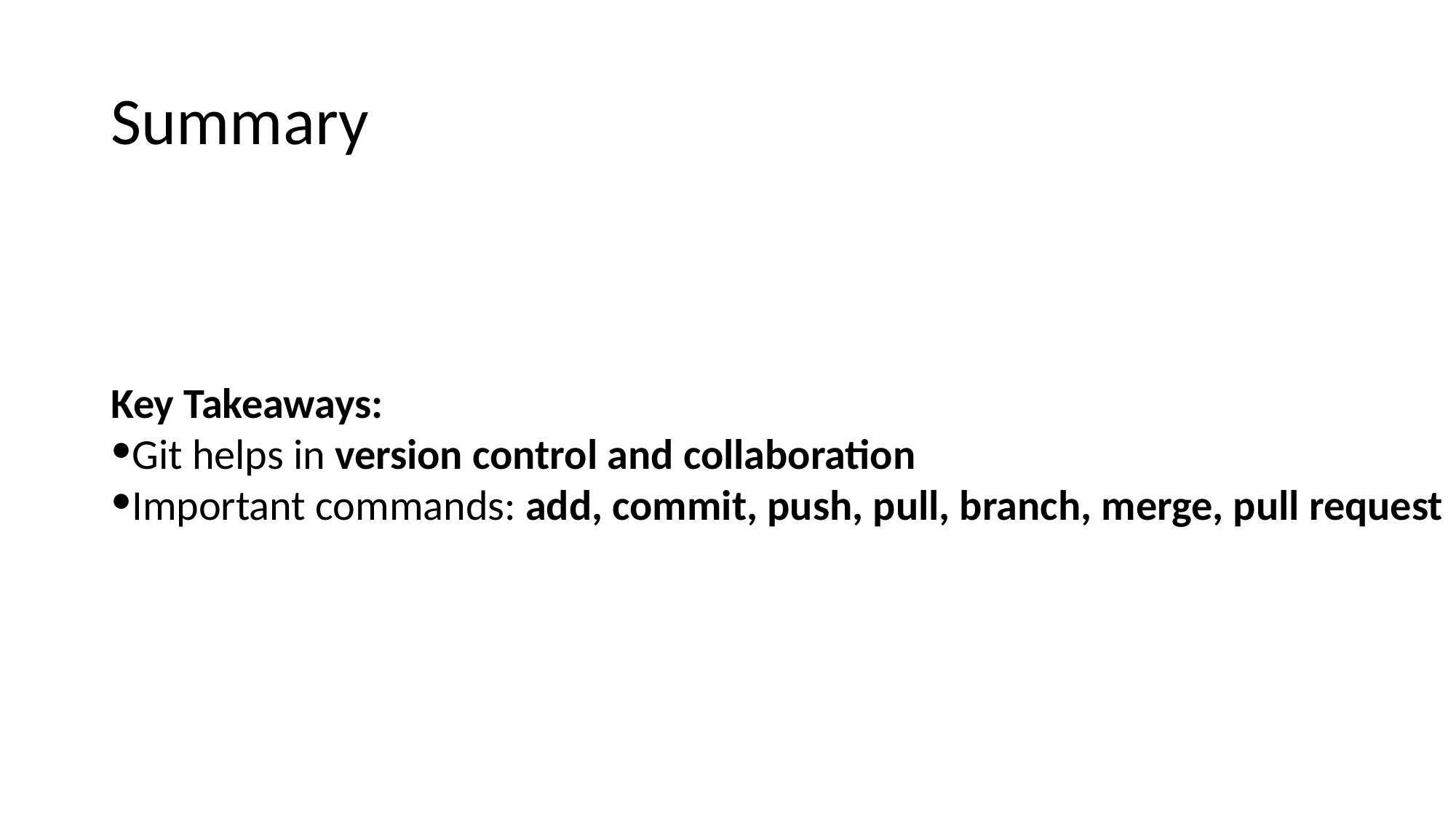

# Summary
Key Takeaways:
Git helps in version control and collaboration
Important commands: add, commit, push, pull, branch, merge, pull request